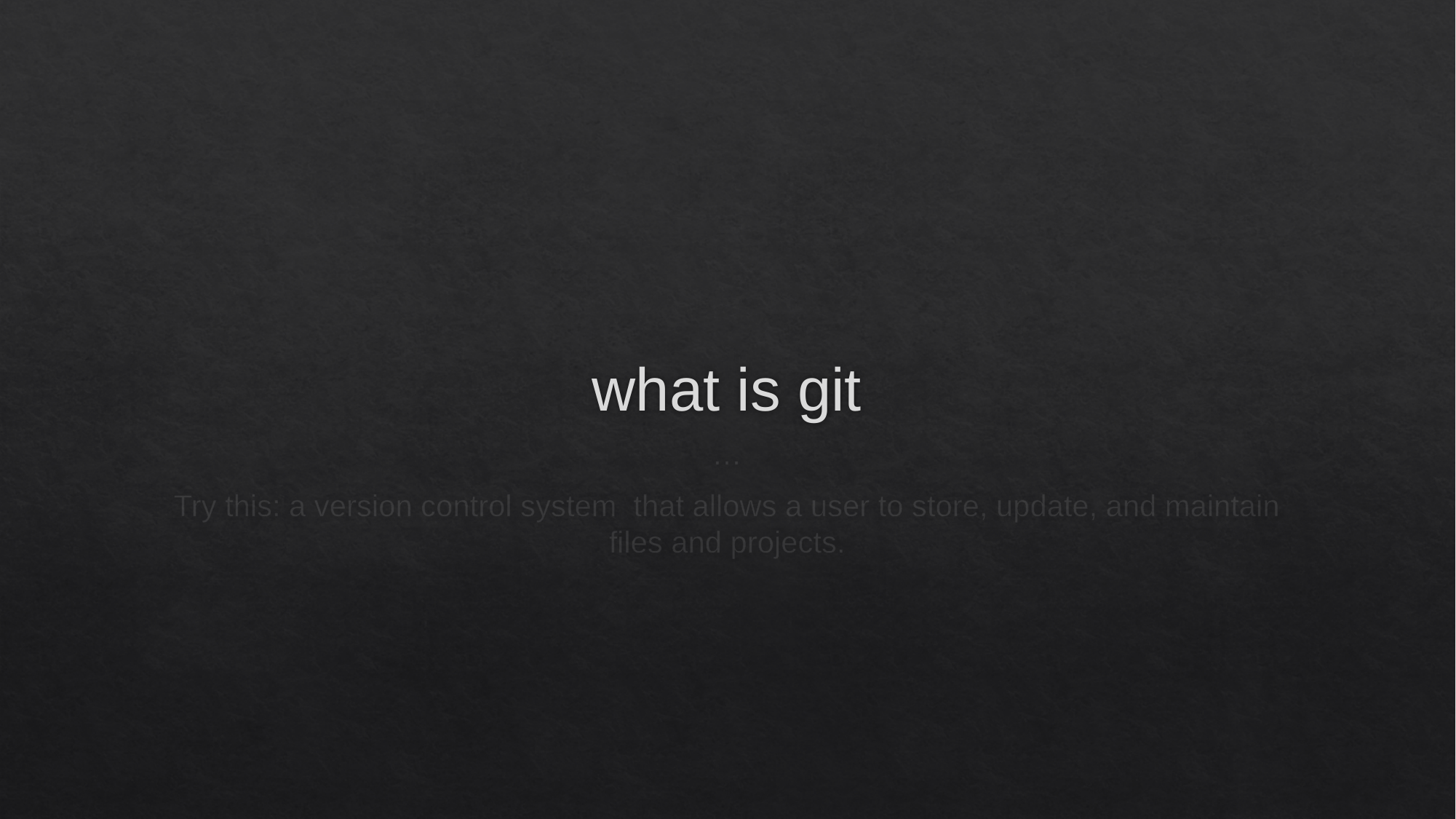

# what is git
…
Try this: a version control system  that allows a user to store, update, and maintain files and projects.